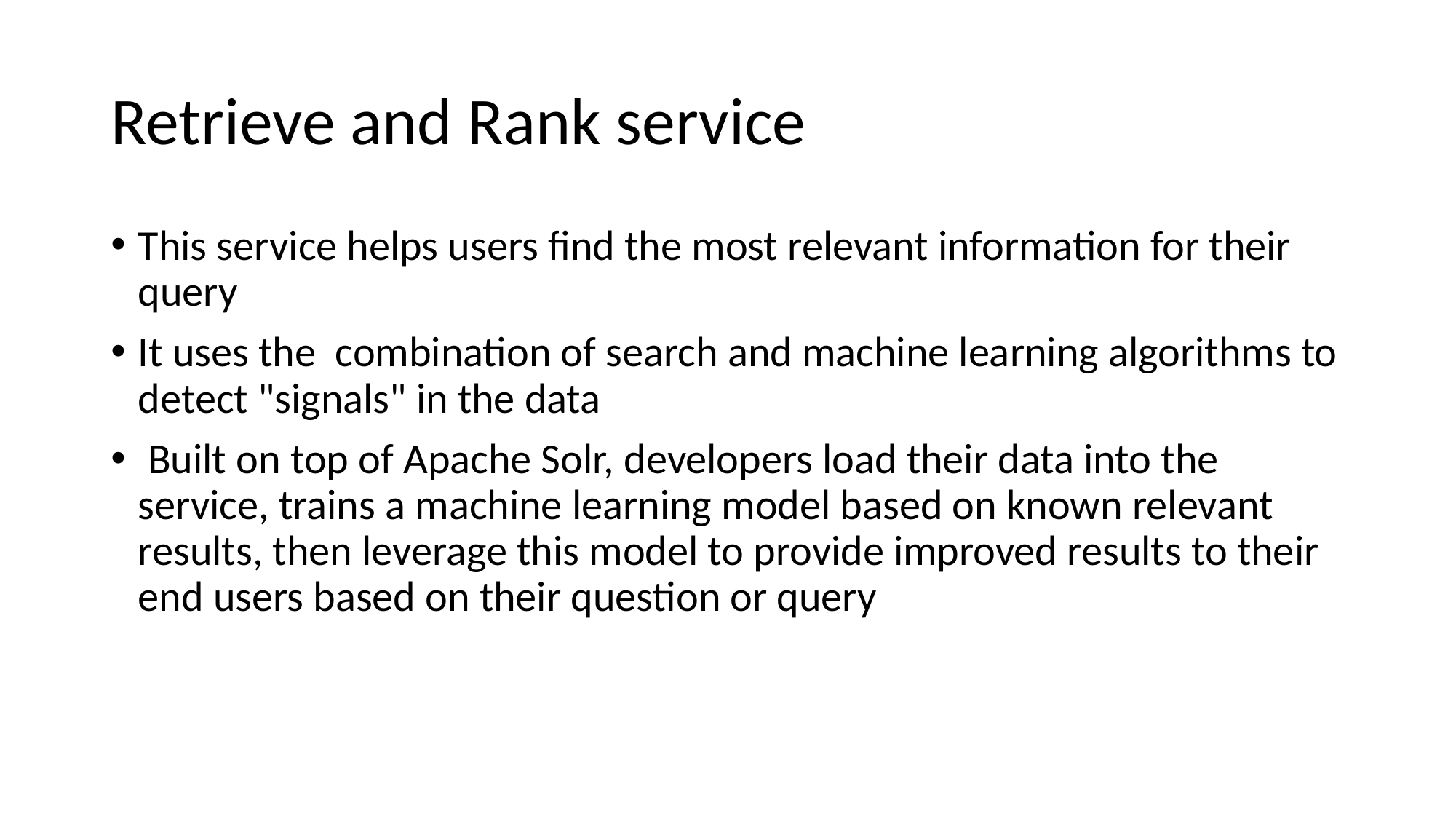

# Retrieve and Rank service
This service helps users find the most relevant information for their query
It uses the  combination of search and machine learning algorithms to detect "signals" in the data
 Built on top of Apache Solr, developers load their data into the service, trains a machine learning model based on known relevant results, then leverage this model to provide improved results to their end users based on their question or query